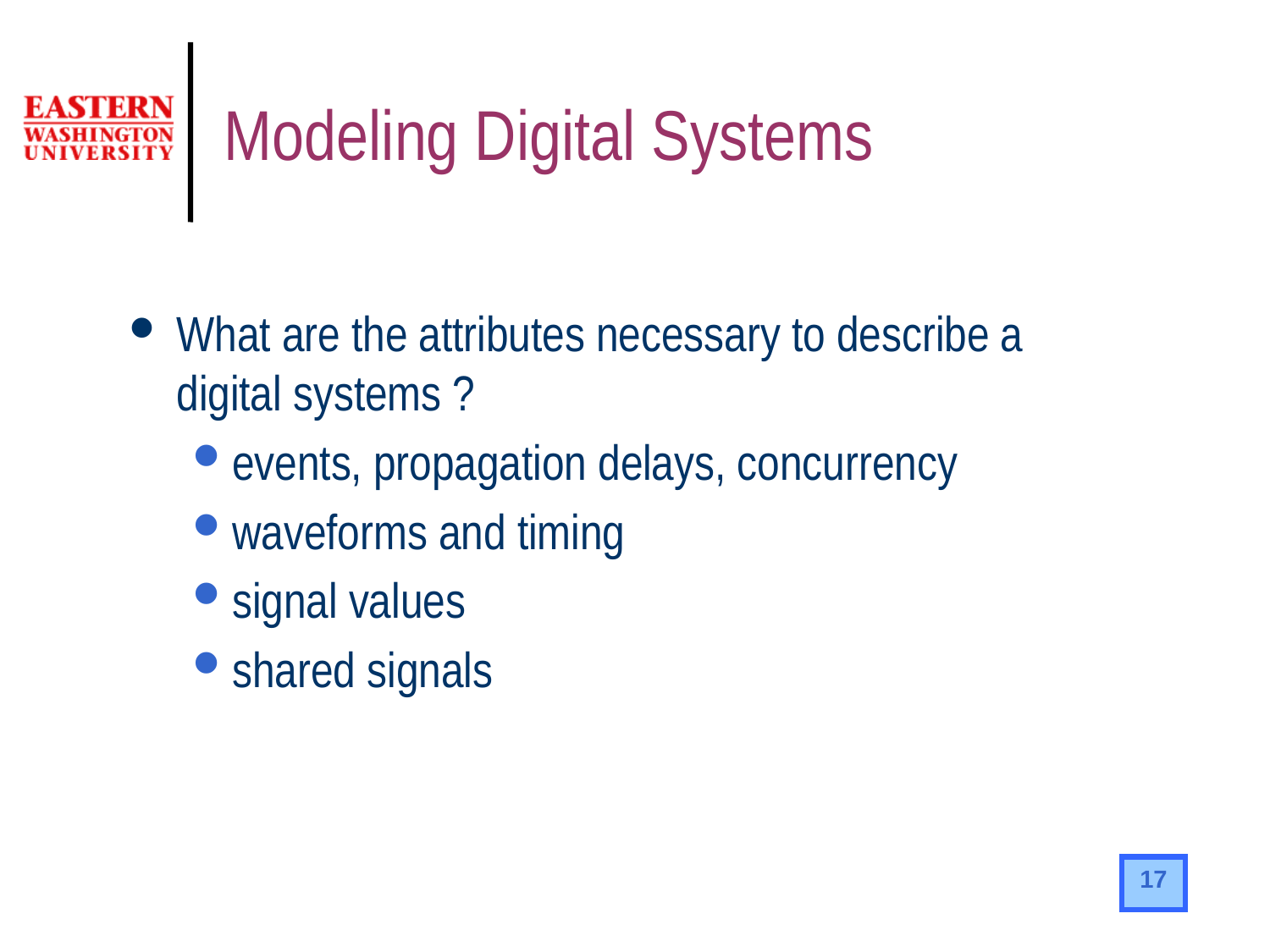

# Modeling Digital Systems
What are the attributes necessary to describe a digital systems ?
events, propagation delays, concurrency
waveforms and timing
signal values
shared signals

17